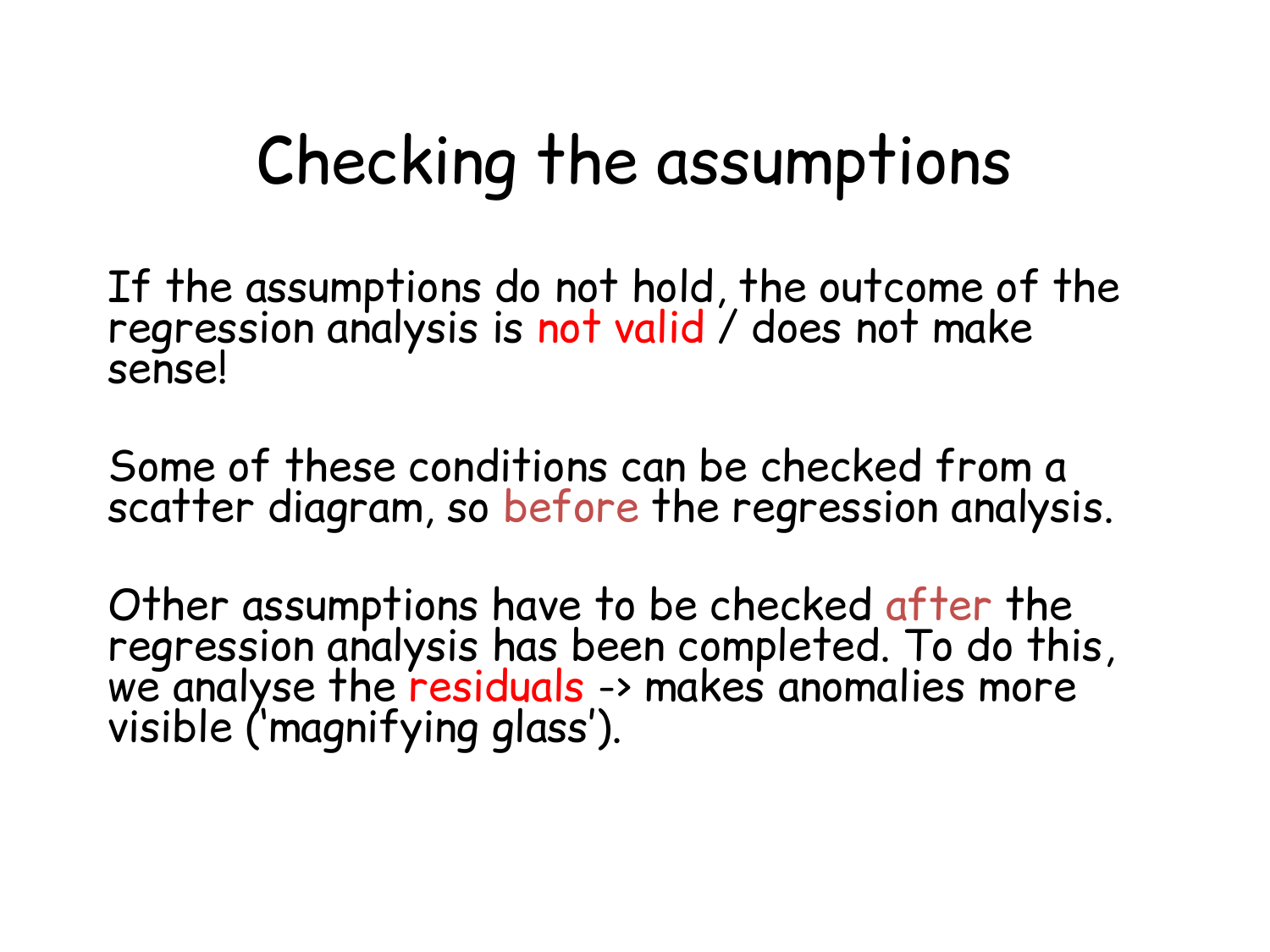

# Checking the assumptions
If the assumptions do not hold, the outcome of the regression analysis is not valid / does not make sense!

Some of these conditions can be checked from a scatter diagram, so before the regression analysis.

Other assumptions have to be checked after the regression analysis has been completed. To do this, we analyse the residuals -> makes anomalies more visible (‘magnifying glass’).